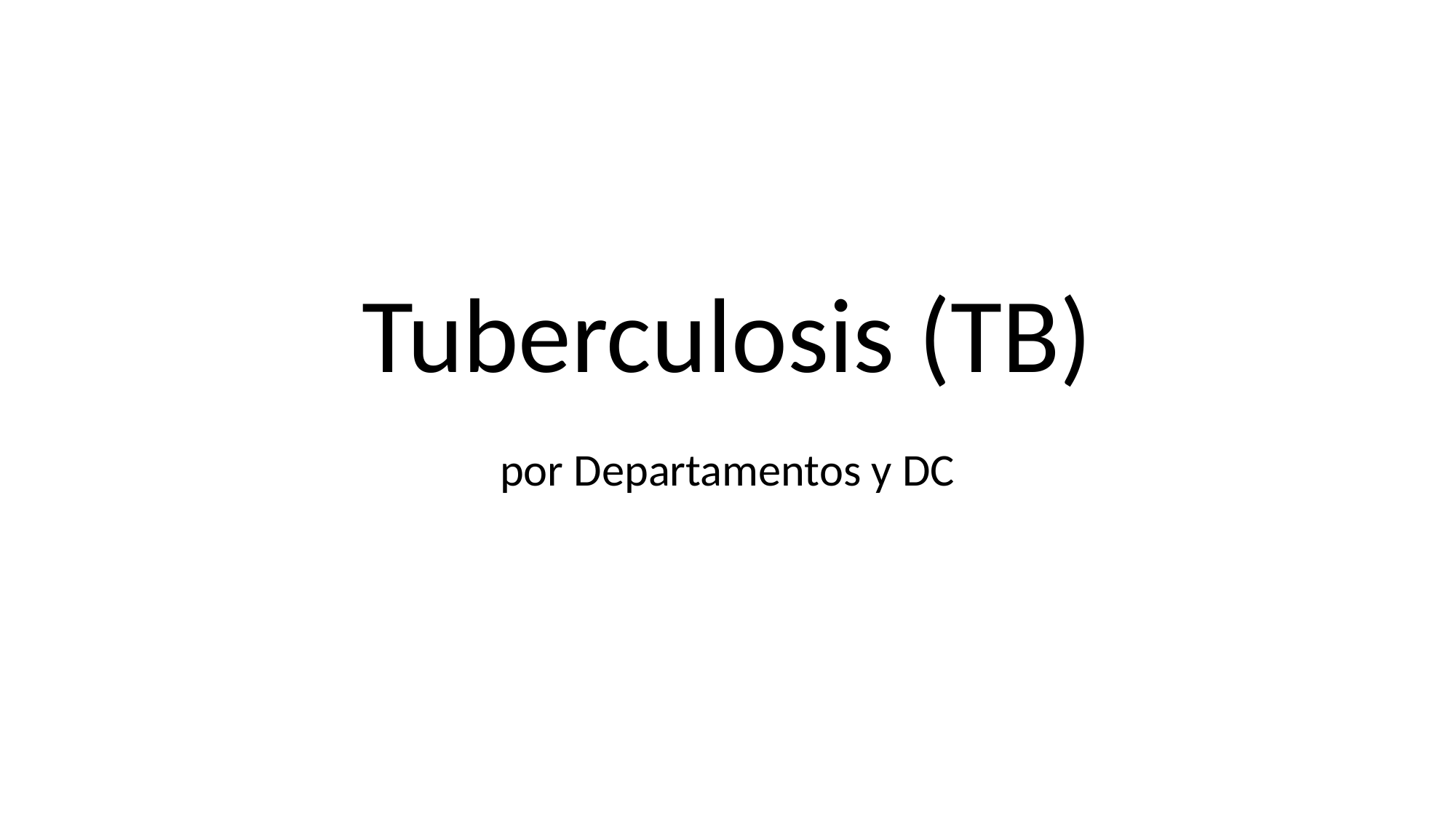

# Tuberculosis (TB)
por Departamentos y DC